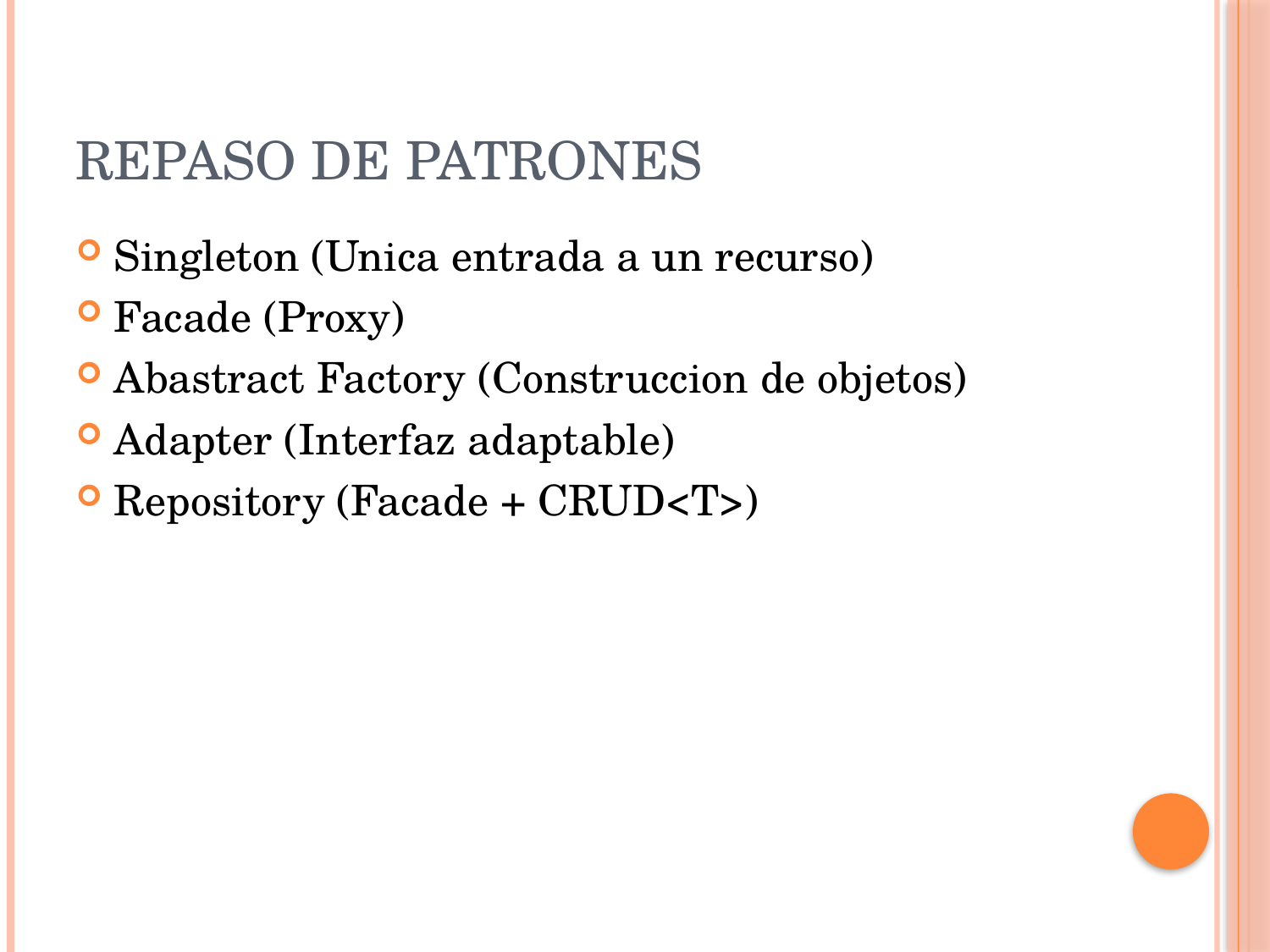

# REPASO DE PATRONES
Singleton (Unica entrada a un recurso)
Facade (Proxy)
Abastract Factory (Construccion de objetos)
Adapter (Interfaz adaptable)
Repository (Facade + CRUD<T>)